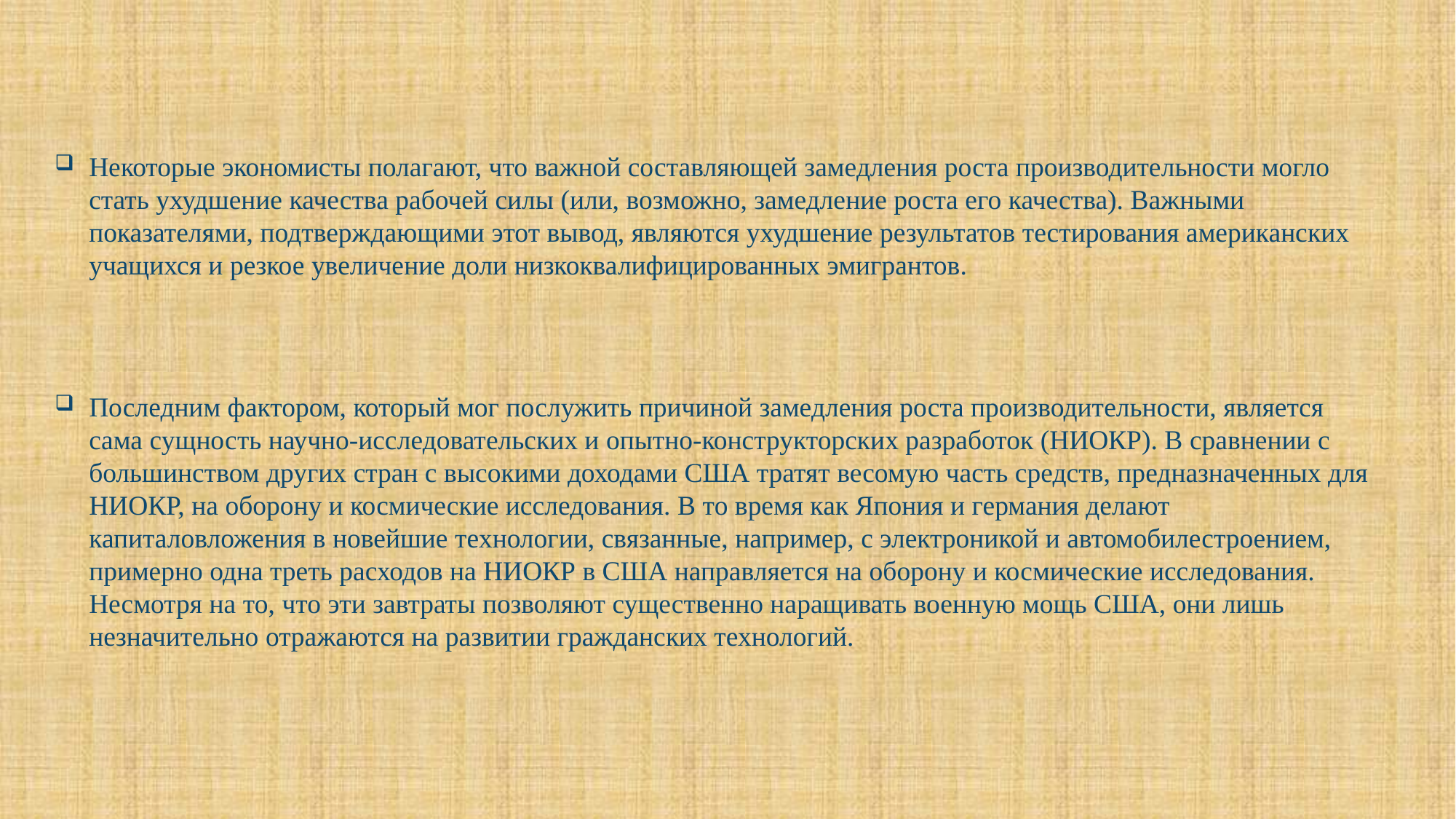

Некоторые экономисты полагают, что важной составляющей замедления роста производительности могло стать ухудшение качества рабочей силы (или, возможно, замедление роста его качества). Важными показателями, подтверждающими этот вывод, являются ухудшение результатов тестирования американских учащихся и резкое увеличение доли низкоквалифицированных эмигрантов.

Последним фактором, который мог послужить причиной замедления роста производительности, является сама сущность научно-исследовательских и опытно-конструкторских разработок (НИОКР). В сравнении с большинством других стран с высокими доходами США тратят весомую часть средств, предназначенных для НИОКР, на оборону и космические исследования. В то время как Япония и германия делают капиталовложения в новейшие технологии, связанные, например, с электроникой и автомобилестроением, примерно одна треть расходов на НИОКР в США направляется на оборону и космические исследования. Несмотря на то, что эти завтраты позволяют существенно наращивать военную мощь США, они лишь незначительно отражаются на развитии гражданских технологий.